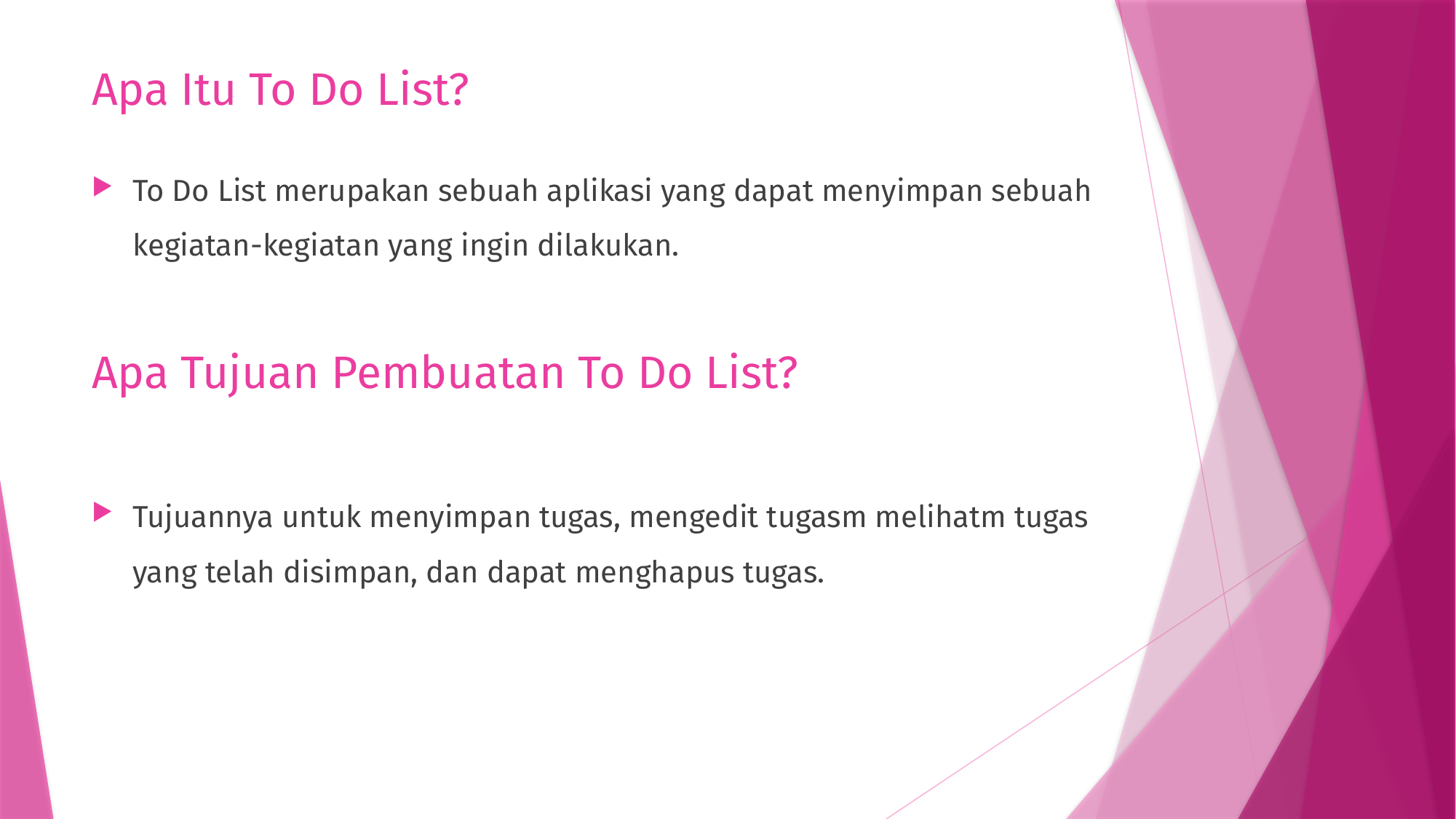

# Apa Itu To Do List?
To Do List merupakan sebuah aplikasi yang dapat menyimpan sebuah kegiatan-kegiatan yang ingin dilakukan.

Apa Tujuan Pembuatan To Do List?
Tujuannya untuk menyimpan tugas, mengedit tugasm melihatm tugas yang telah disimpan, dan dapat menghapus tugas.